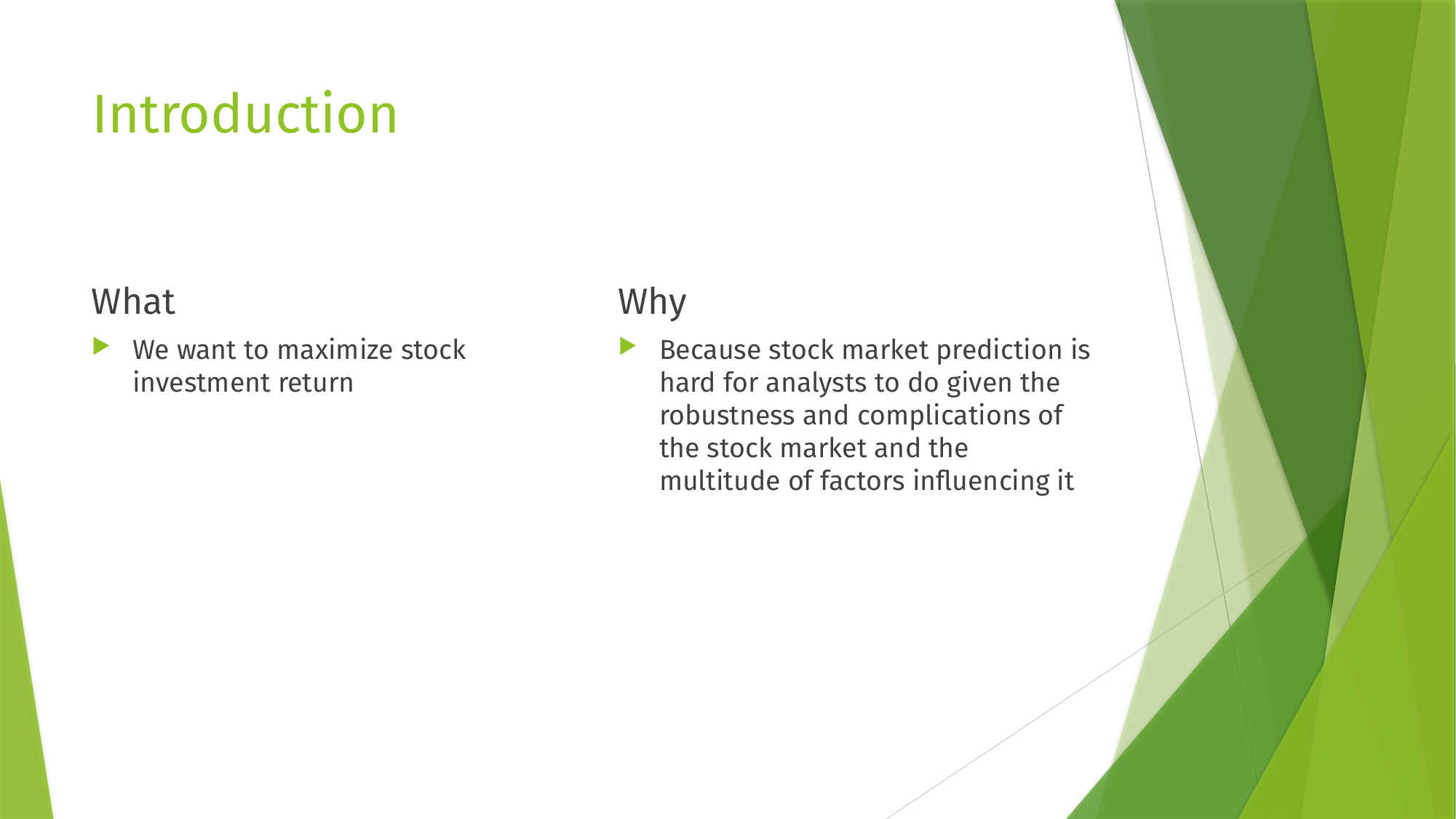

# Introduction
What
Why
We want to maximize stock investment return
Because stock market prediction is hard for analysts to do given the robustness and complications of the stock market and the multitude of factors influencing it